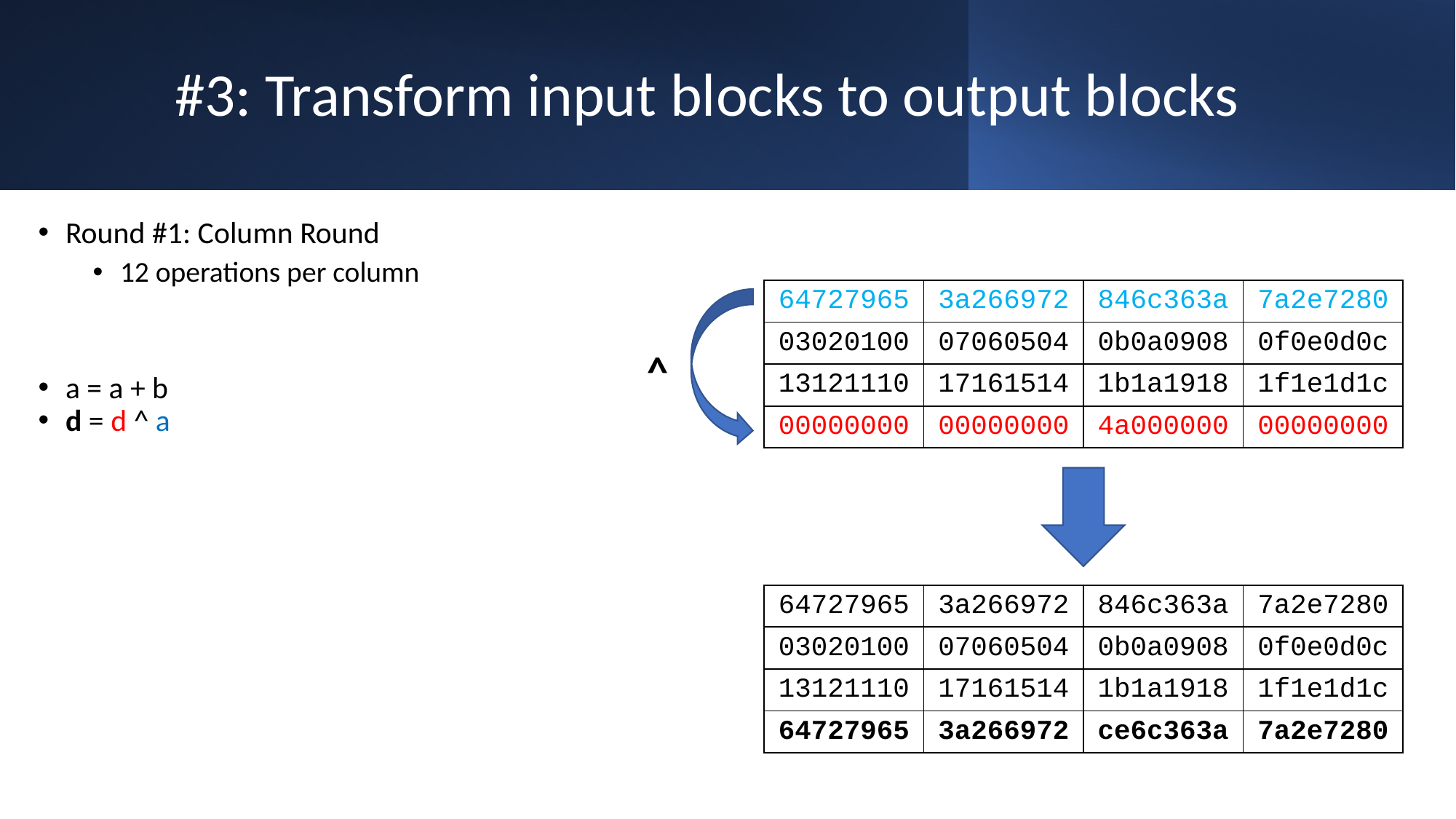

# #3: Transform input blocks to output blocks
Round #1: Column Round
12 operations per column
| 64727965 | 3a266972 | 846c363a | 7a2e7280 |
| --- | --- | --- | --- |
| 03020100 | 07060504 | 0b0a0908 | 0f0e0d0c |
| 13121110 | 17161514 | 1b1a1918 | 1f1e1d1c |
| 00000000 | 00000000 | 4a000000 | 00000000 |

^
a = a + b
d = d ^ a

| 64727965 | 3a266972 | 846c363a | 7a2e7280 |
| --- | --- | --- | --- |
| 03020100 | 07060504 | 0b0a0908 | 0f0e0d0c |
| 13121110 | 17161514 | 1b1a1918 | 1f1e1d1c |
| 64727965 | 3a266972 | ce6c363a | 7a2e7280 |